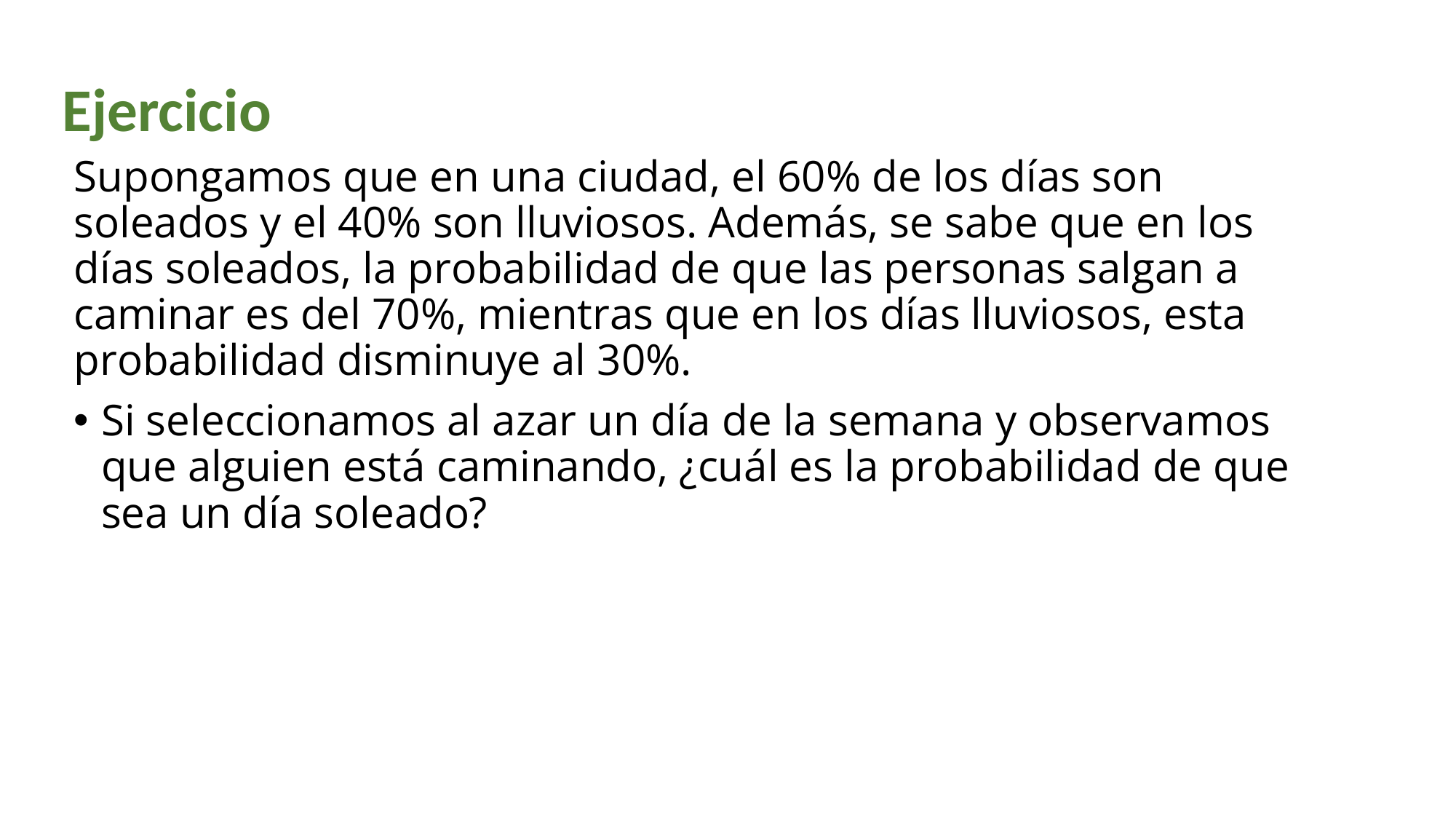

# Ejercicio
Supongamos que en una ciudad, el 60% de los días son soleados y el 40% son lluviosos. Además, se sabe que en los días soleados, la probabilidad de que las personas salgan a caminar es del 70%, mientras que en los días lluviosos, esta probabilidad disminuye al 30%.
Si seleccionamos al azar un día de la semana y observamos que alguien está caminando, ¿cuál es la probabilidad de que sea un día soleado?